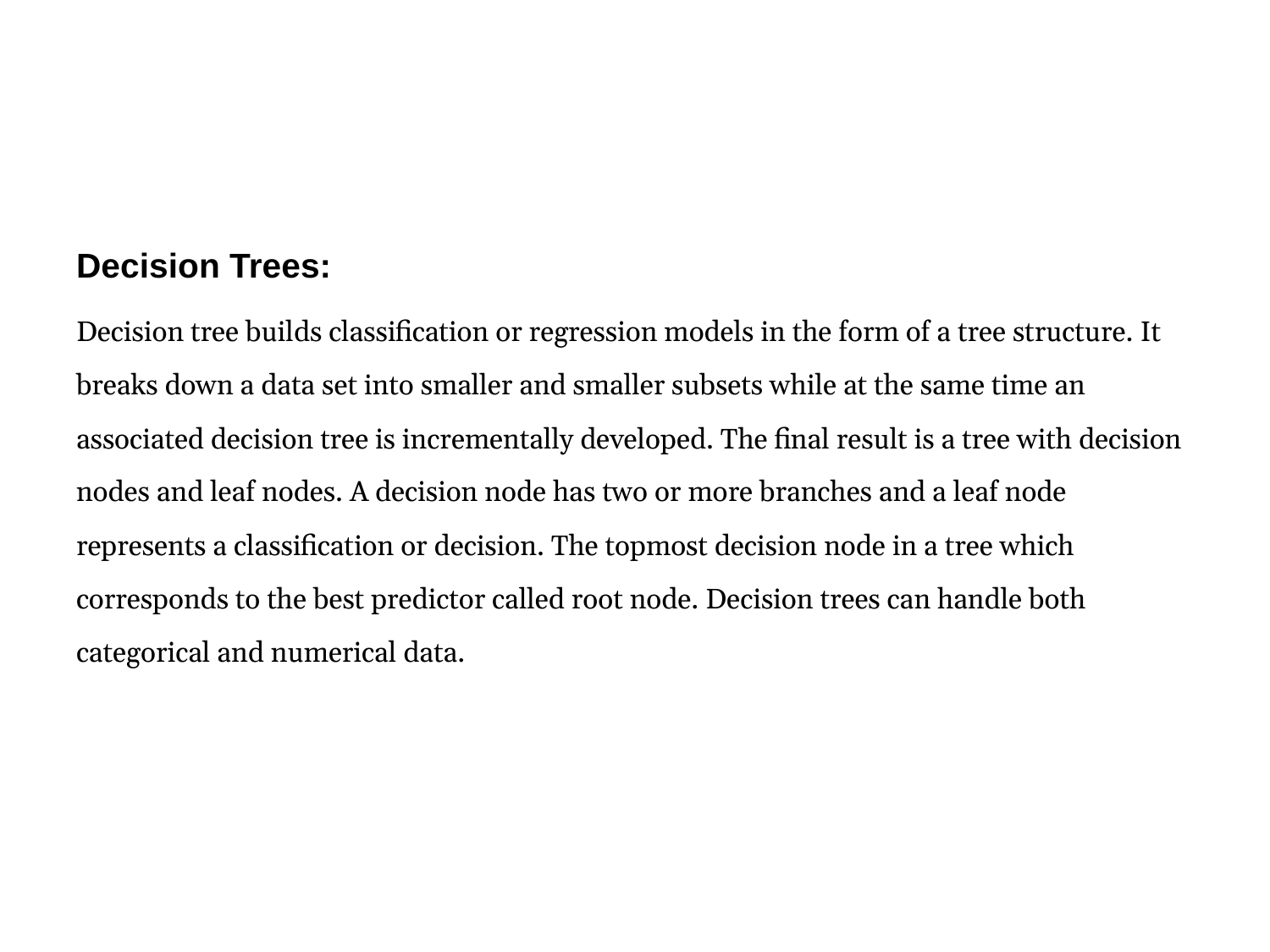

Decision Trees:
Decision tree builds classification or regression models in the form of a tree structure. It breaks down a data set into smaller and smaller subsets while at the same time an associated decision tree is incrementally developed. The final result is a tree with decision nodes and leaf nodes. A decision node has two or more branches and a leaf node represents a classification or decision. The topmost decision node in a tree which corresponds to the best predictor called root node. Decision trees can handle both categorical and numerical data.